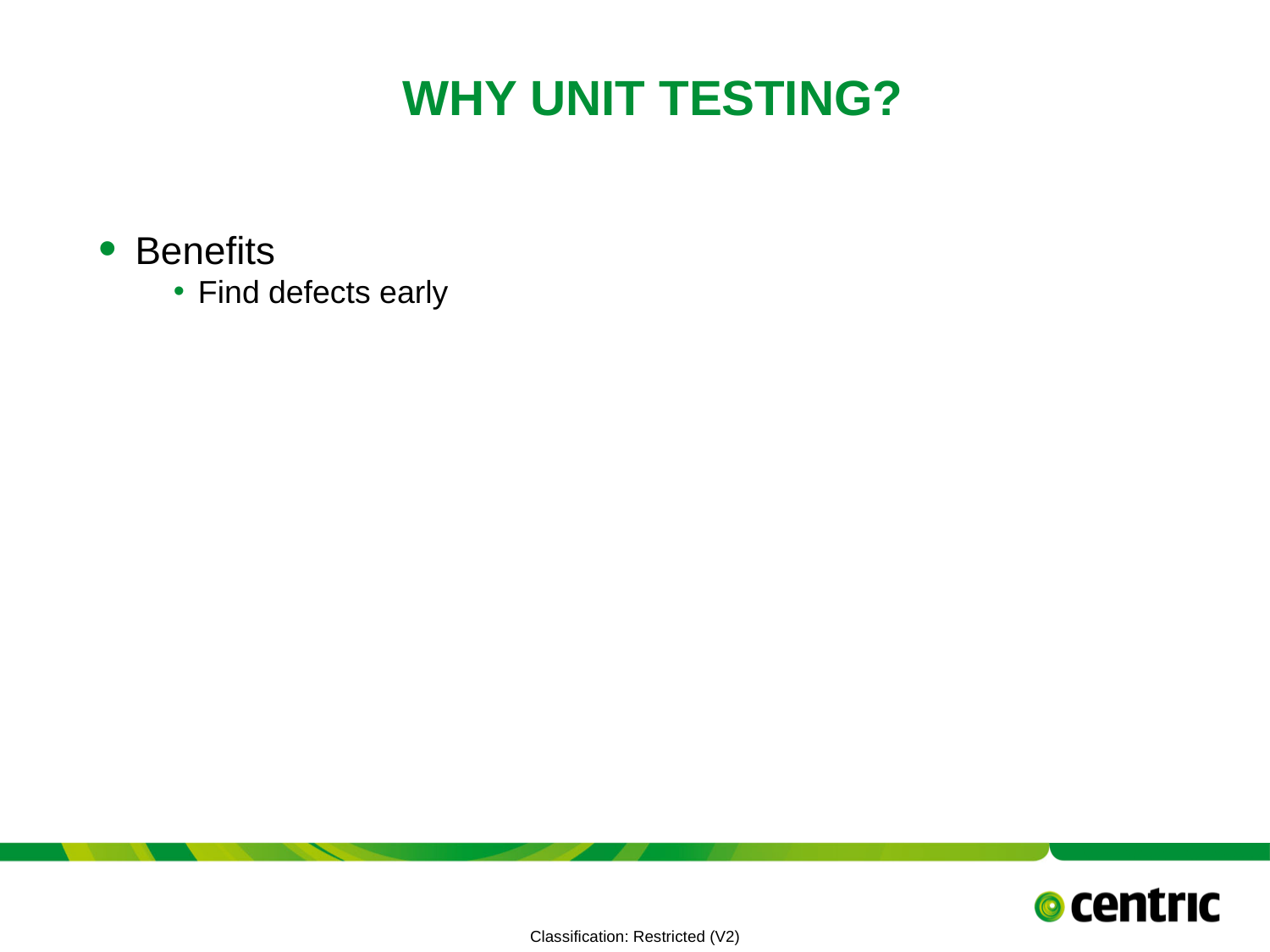

# Why Unit Testing?
Benefits
Find defects early

TITLE PRESENTATION
July 8, 2021